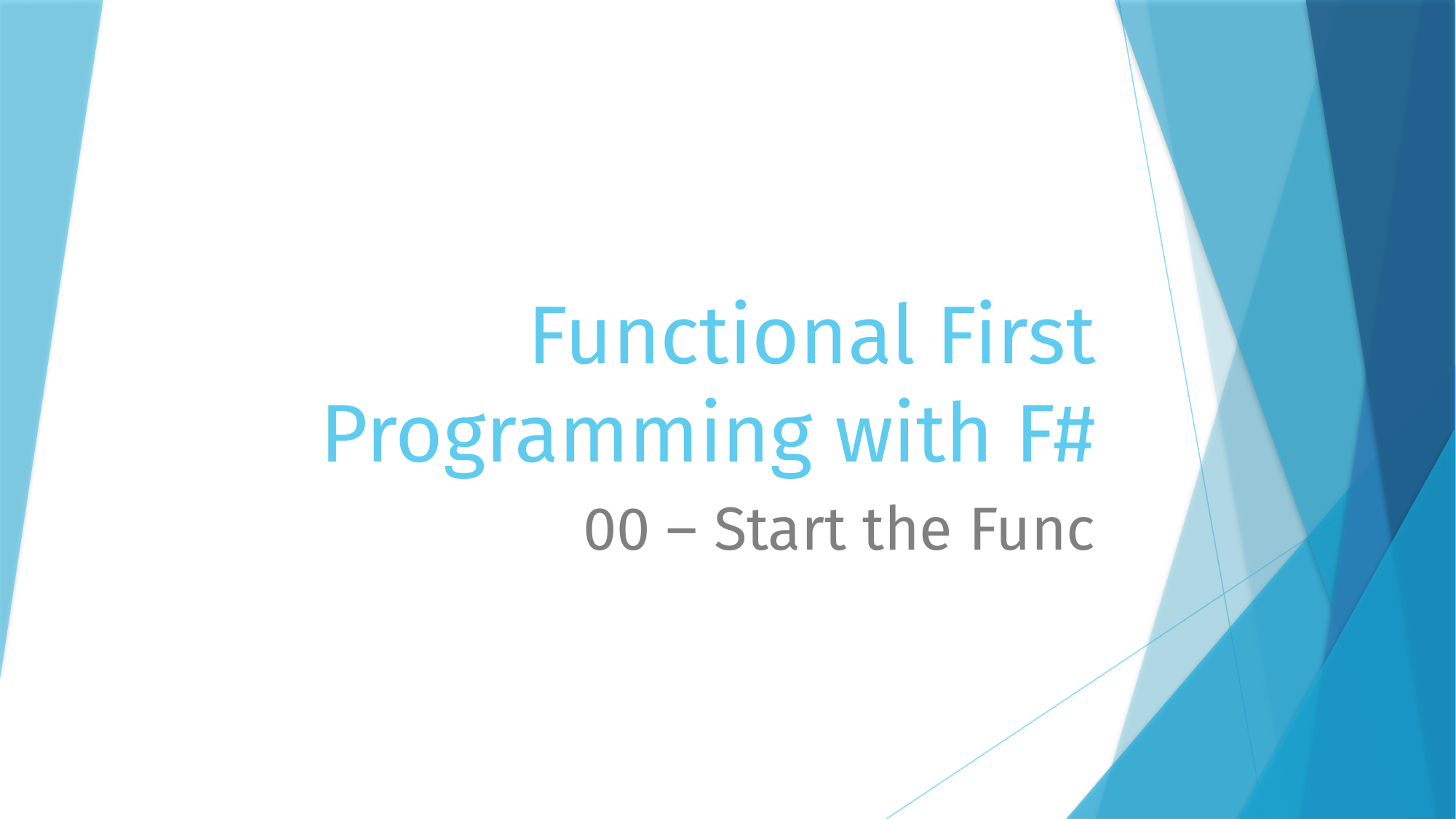

# Functional First Programming with F#
00 – Start the Func